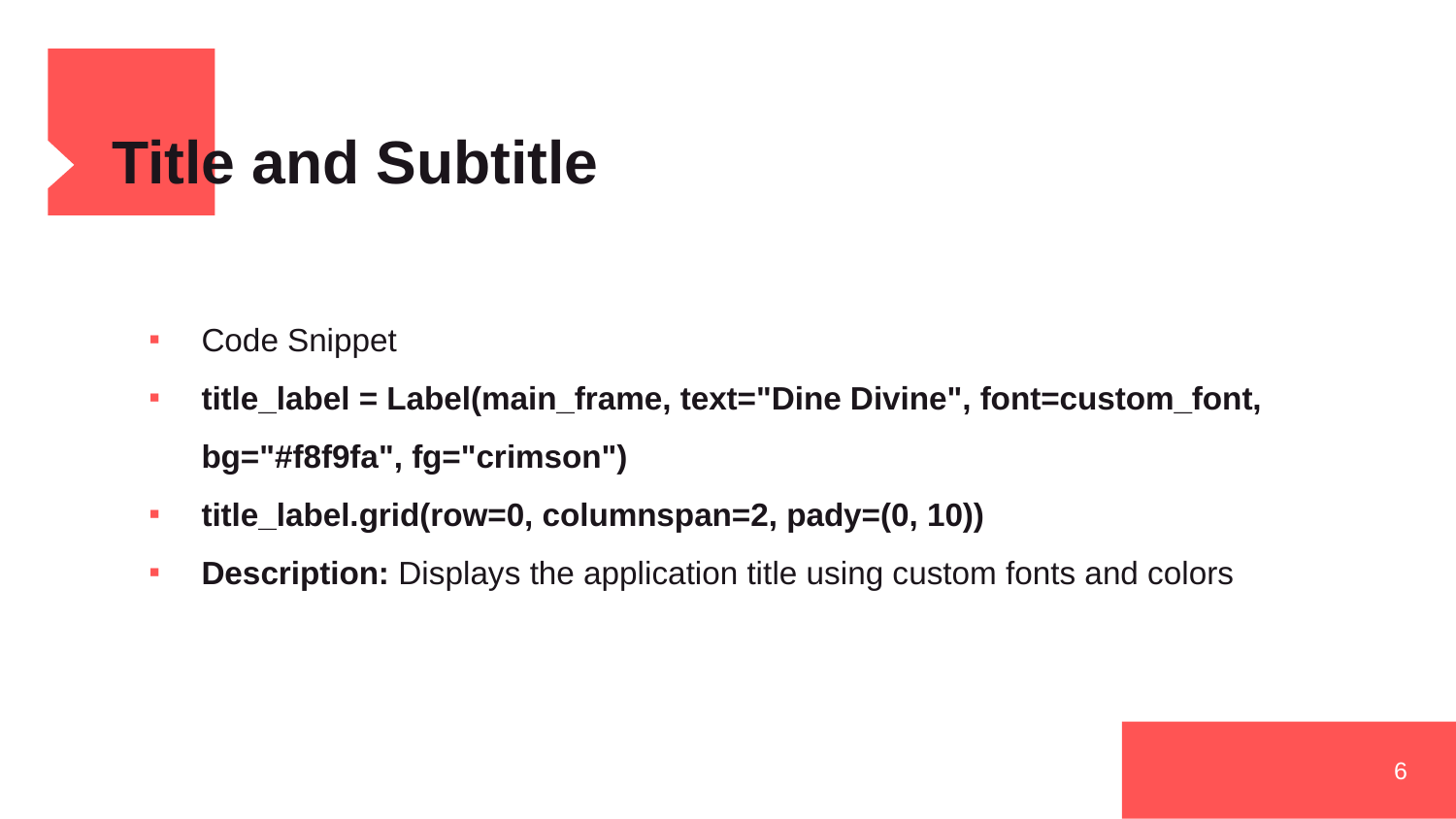

# Title and Subtitle
Code Snippet
title_label = Label(main_frame, text="Dine Divine", font=custom_font, bg="#f8f9fa", fg="crimson")
title_label.grid(row=0, columnspan=2, pady=(0, 10))
Description: Displays the application title using custom fonts and colors

6